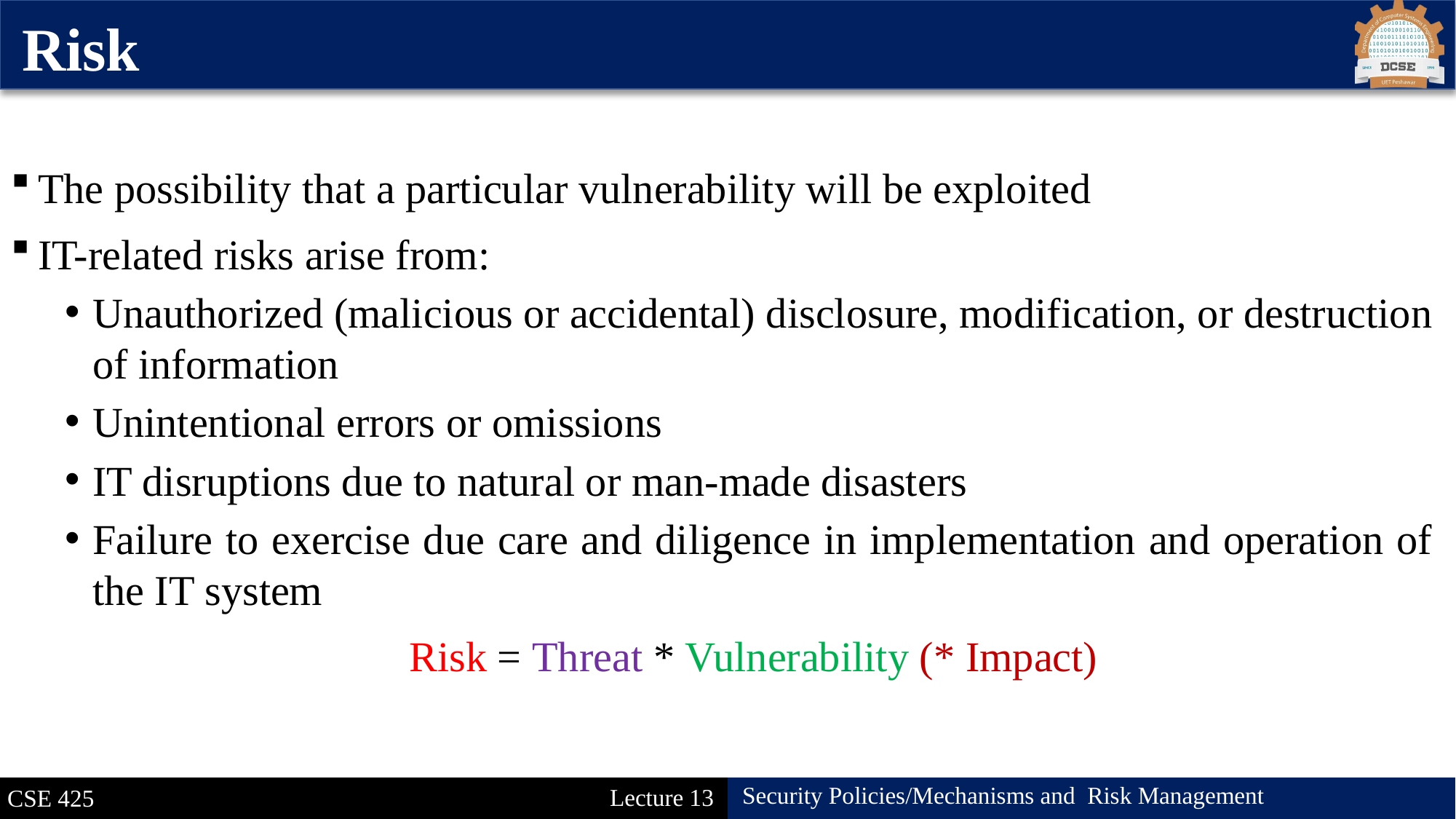

Risk
The possibility that a particular vulnerability will be exploited
IT-related risks arise from:
Unauthorized (malicious or accidental) disclosure, modification, or destruction of information
Unintentional errors or omissions
IT disruptions due to natural or man-made disasters
Failure to exercise due care and diligence in implementation and operation of the IT system
      Risk = Threat * Vulnerability (* Impact)
28